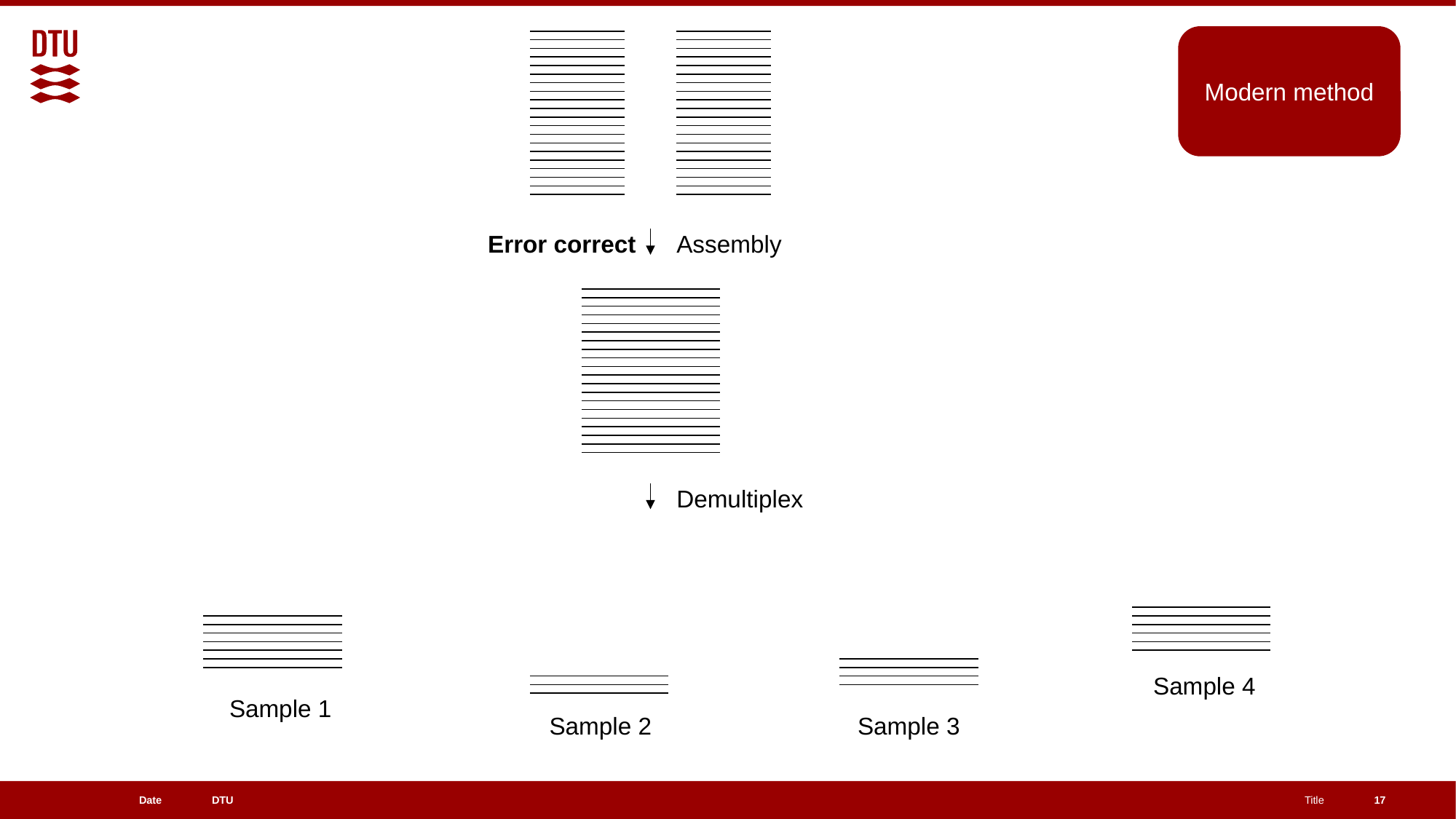

Modern method
Error correct
Assembly
Demultiplex
Sample 4
Sample 1
Sample 2
Sample 3
17